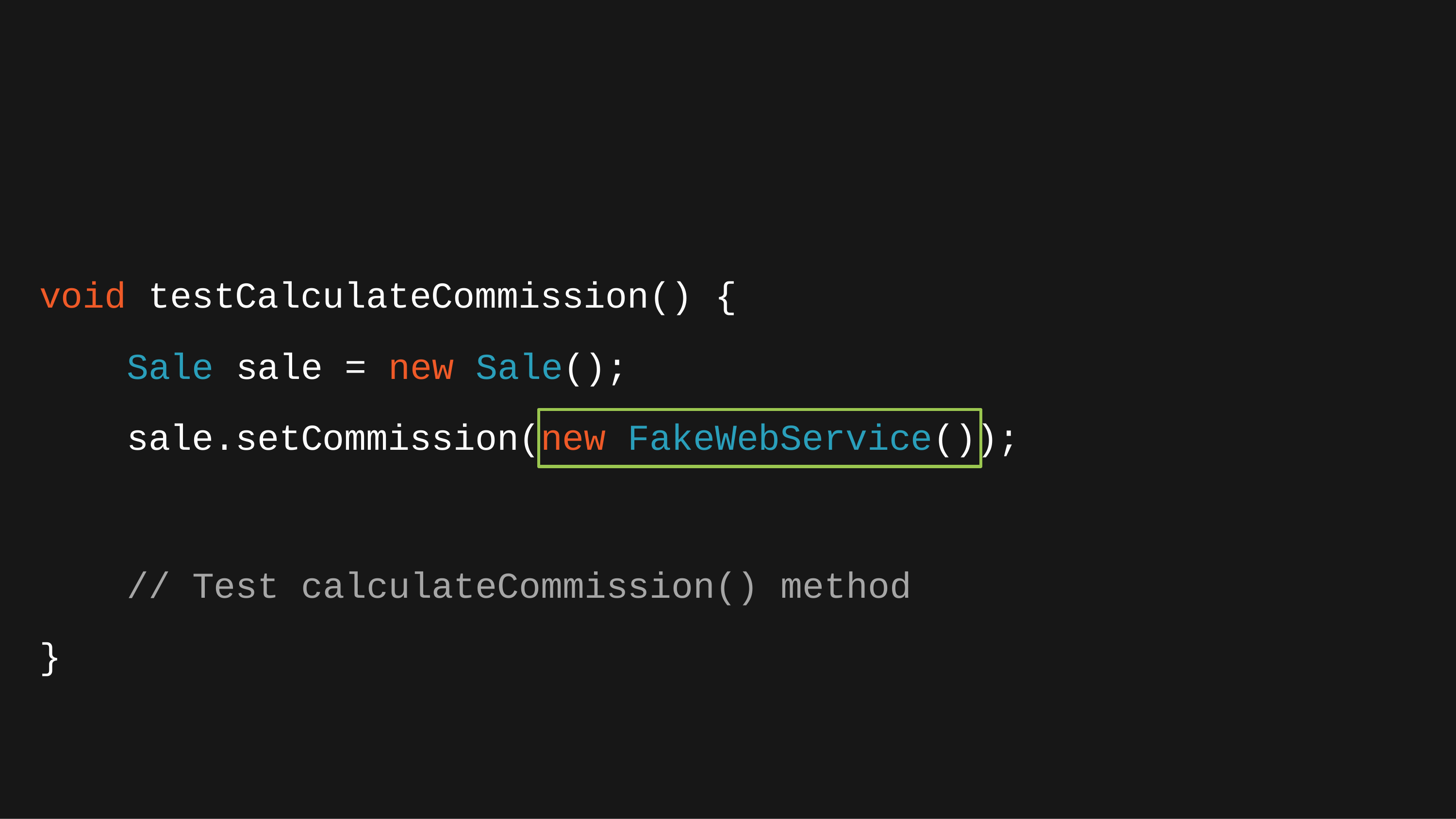

void testCalculateCommission() {
Sale sale = new Sale();  sale.setCommission(new FakeWebService());

// Test calculateCommission() method
}

20